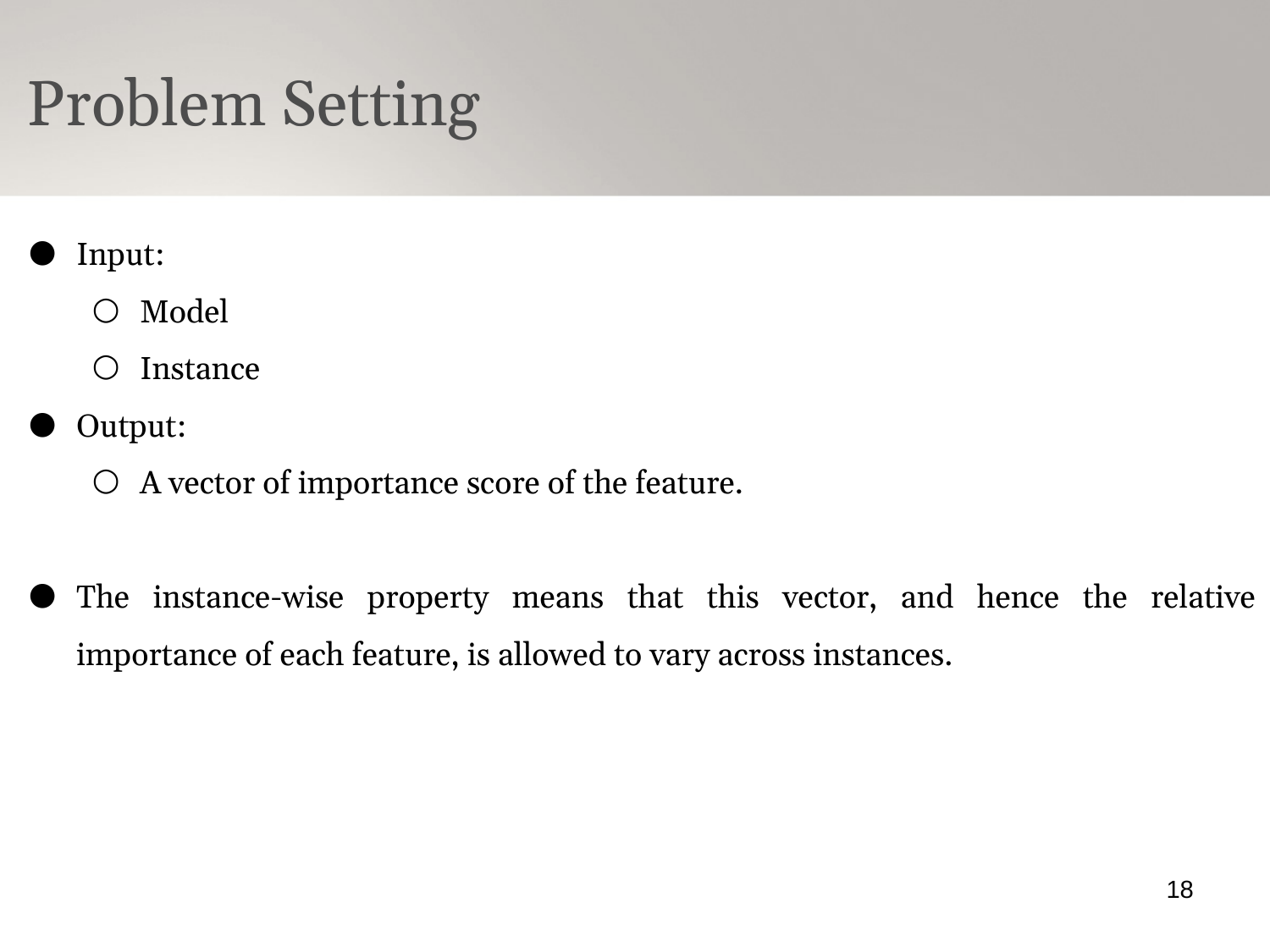

Problem Setting
Input:
Model
Instance
Output:
A vector of importance score of the feature.

The instance-wise property means that this vector, and hence the relative importance of each feature, is allowed to vary across instances.
18